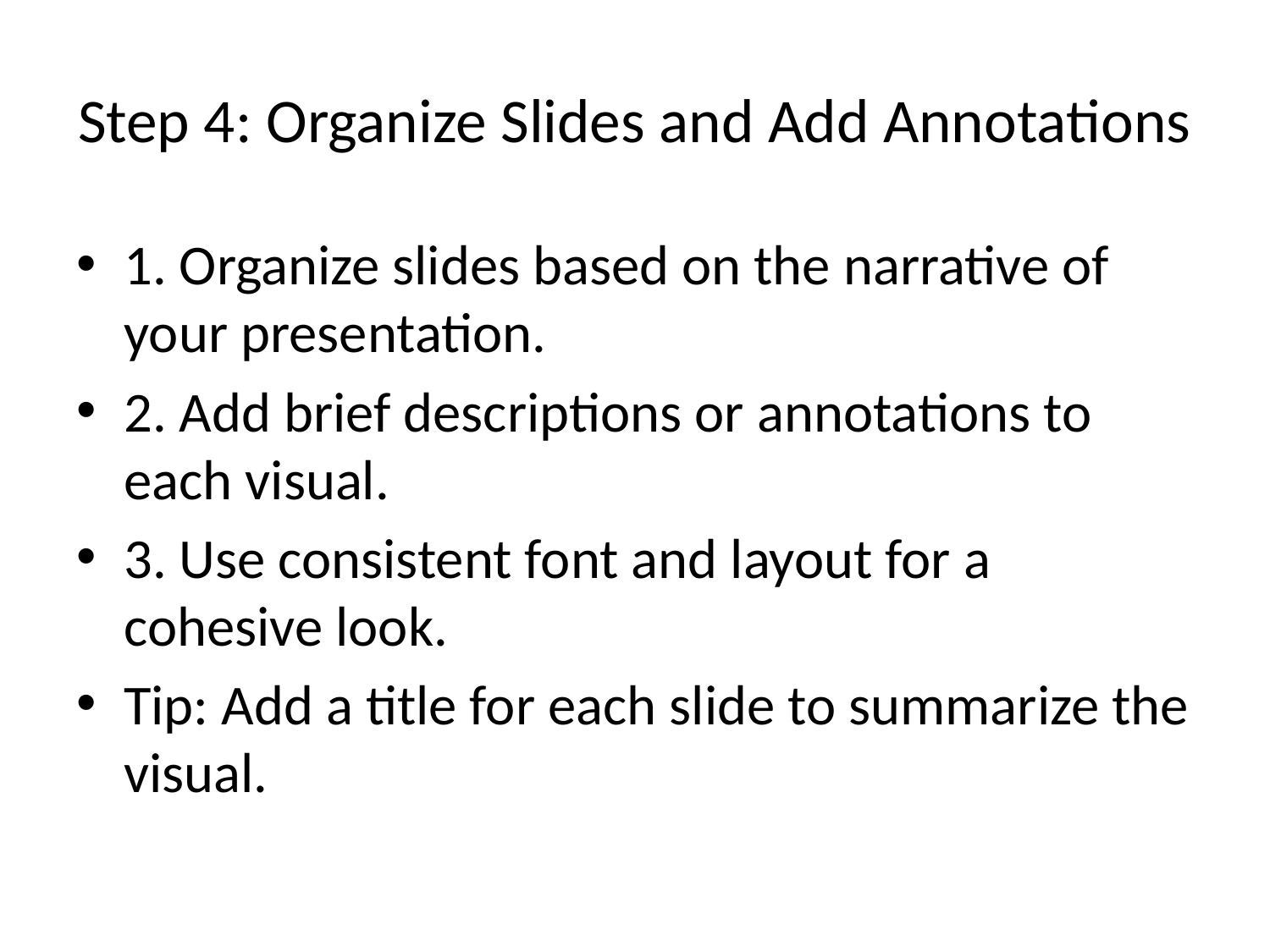

# Step 4: Organize Slides and Add Annotations
1. Organize slides based on the narrative of your presentation.
2. Add brief descriptions or annotations to each visual.
3. Use consistent font and layout for a cohesive look.
Tip: Add a title for each slide to summarize the visual.